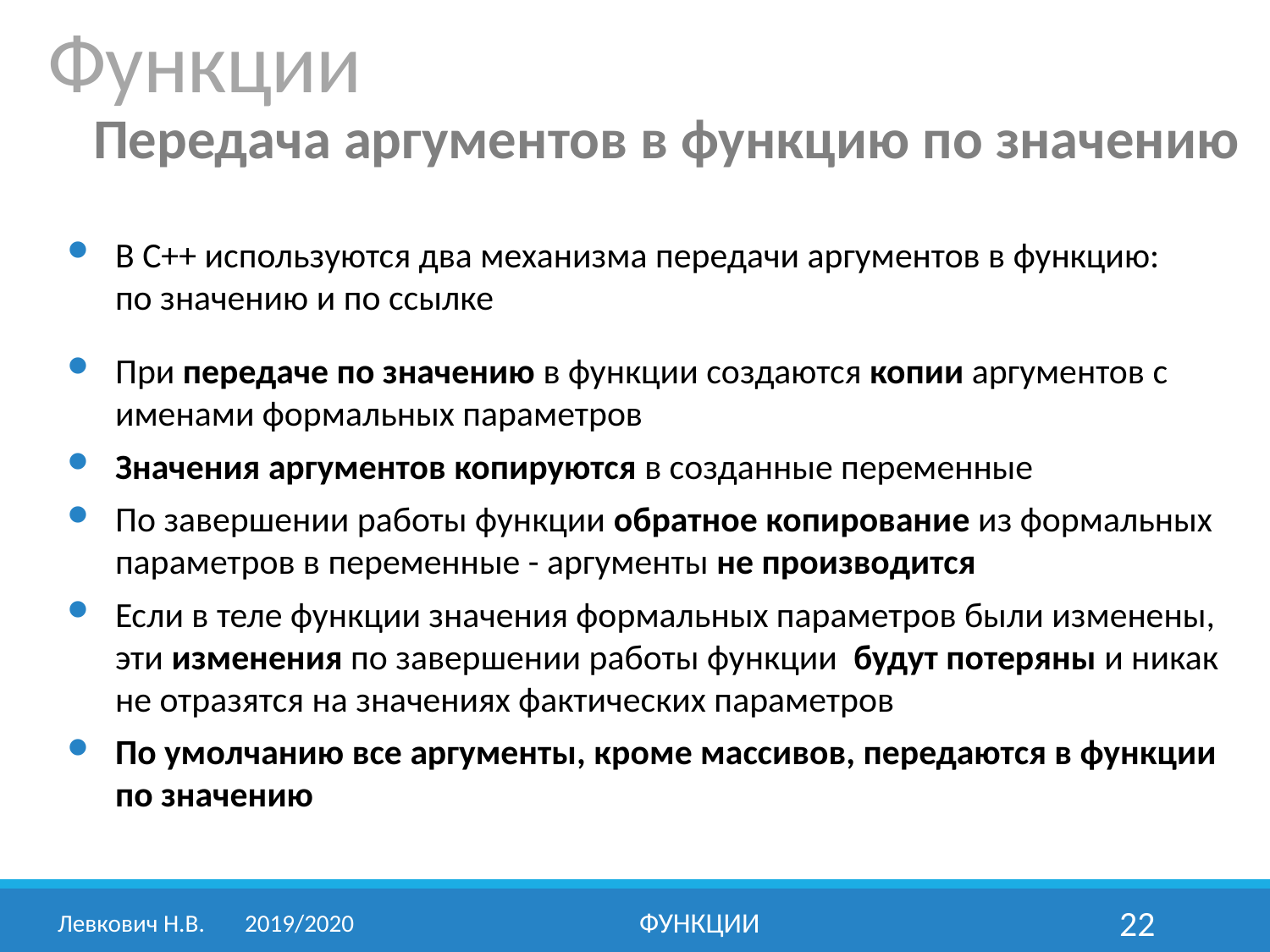

Функции
Передача аргументов в функцию по значению
В С++ используются два механизма передачи аргументов в функцию:
по значению и по ссылке
При передаче по значению в функции создаются копии аргументов с именами формальных параметров
Значения аргументов копируются в созданные переменные
По завершении работы функции обратное копирование из формальных параметров в переменные - аргументы не производится
Если в теле функции значения формальных параметров были изменены, эти изменения по завершении работы функции  будут потеряны и никак не отразятся на значениях фактических параметров
По умолчанию все аргументы, кроме массивов, передаются в функции по значению
Левкович Н.В.	2019/2020
Функции
22